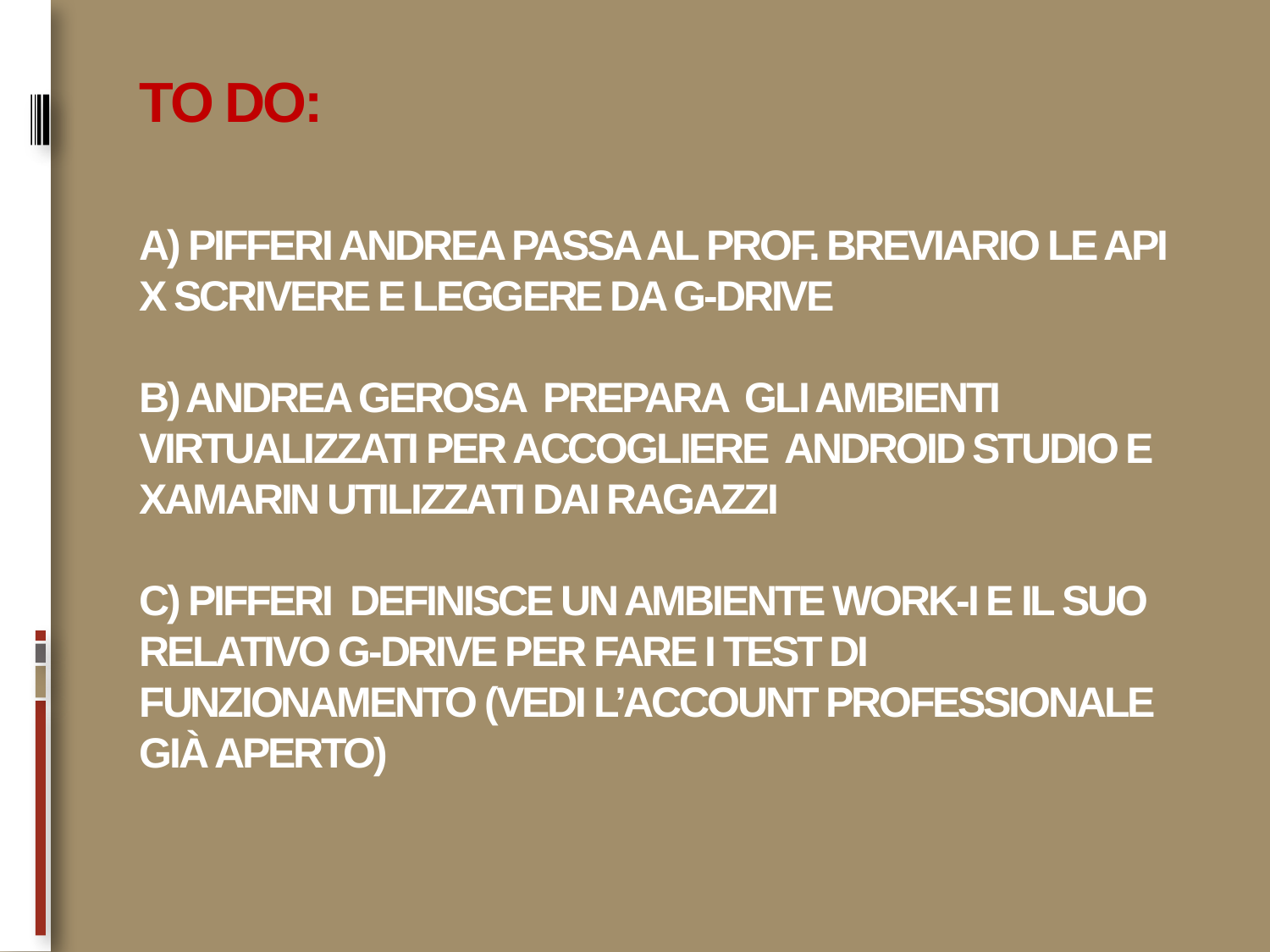

# To do: a) Pifferi andrea passa al prof. Breviario le api x scrivere e leggere da g-drive b) andrea gerosa  prepara  gli ambienti virtualizzati per accogliere  android studio e  xamarin utilizzati dai ragazzi c) pifferi  definisce un ambiente work-I e il suo relativo g-drive per fare i test di funzionamento (vedi l’account professionale  già aperto)